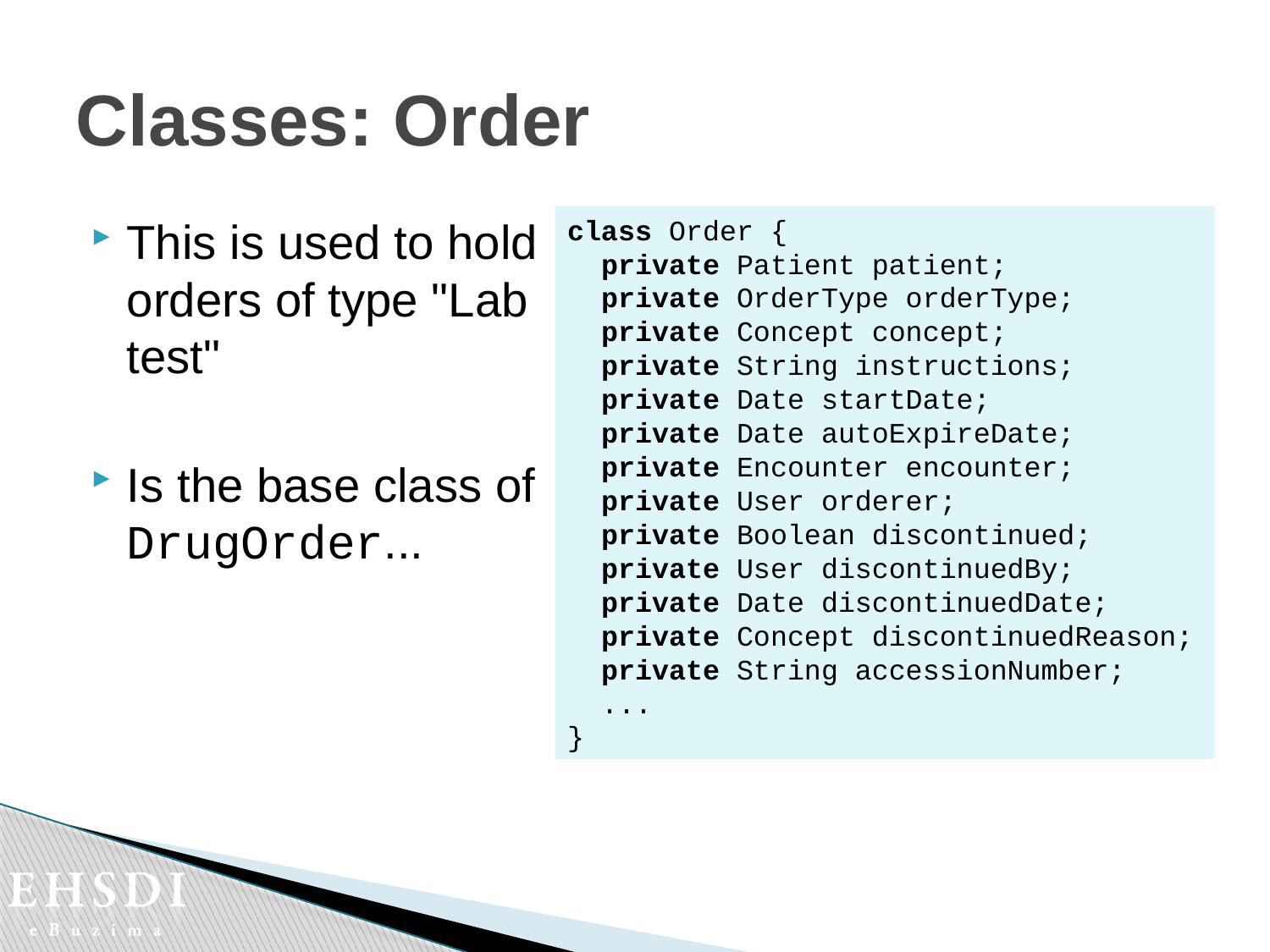

# Classes: Order
This is used to hold orders of type "Lab test"

Is the base class of DrugOrder...
class Order {
  private Patient patient;
  private OrderType orderType;
  private Concept concept;
  private String instructions;
  private Date startDate;
  private Date autoExpireDate;
  private Encounter encounter;
  private User orderer;
  private Boolean discontinued;
  private User discontinuedBy;
  private Date discontinuedDate;
  private Concept discontinuedReason;
  private String accessionNumber;
  ...
}